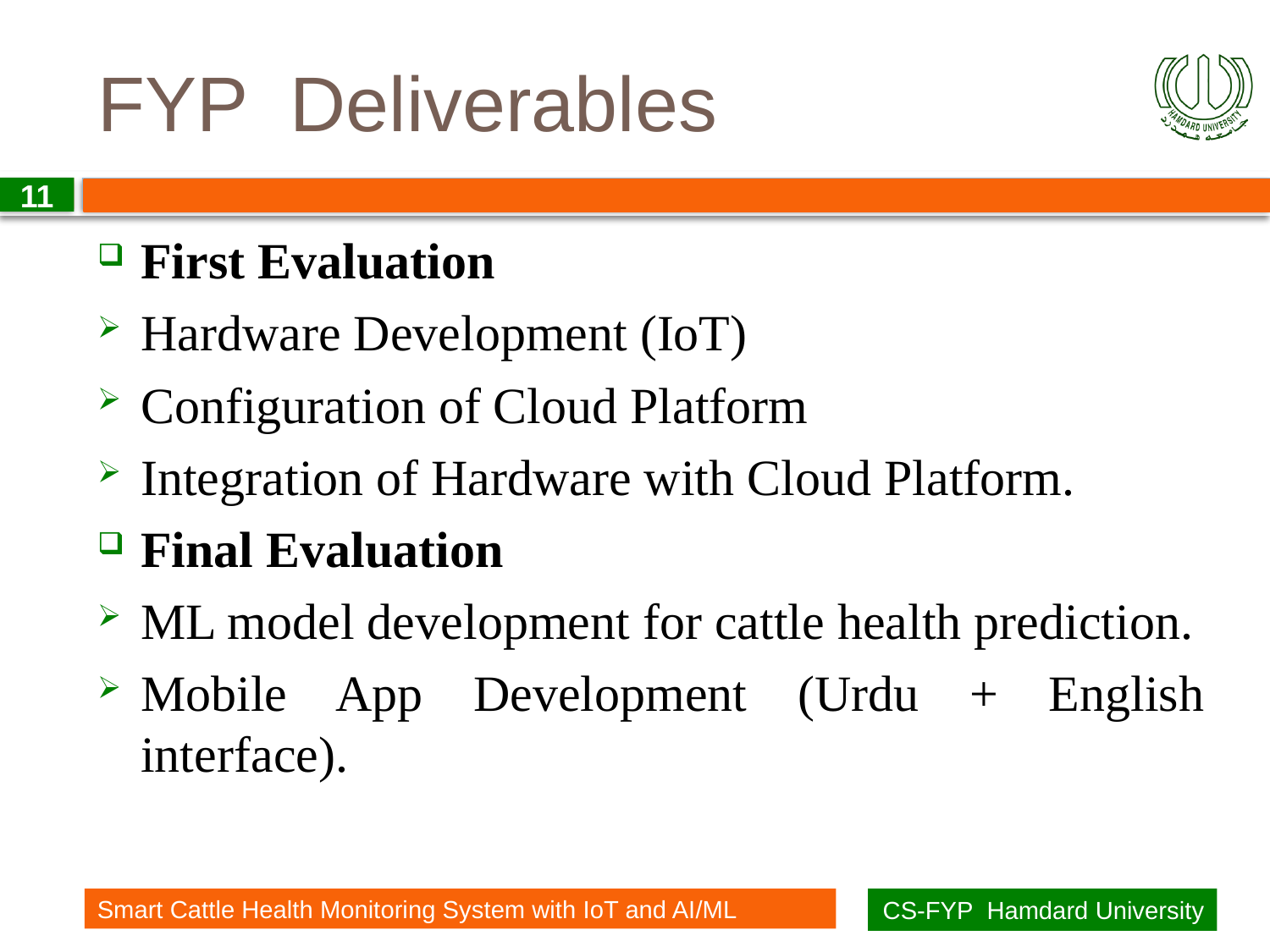

# FYP  Deliverables
11
First Evaluation
Hardware Development (IoT)
Configuration of Cloud Platform
Integration of Hardware with Cloud Platform.
Final Evaluation
ML model development for cattle health prediction.
Mobile App Development (Urdu + English interface).

Smart Cattle Health Monitoring System with IoT and AI/ML
CS-FYP  Hamdard University